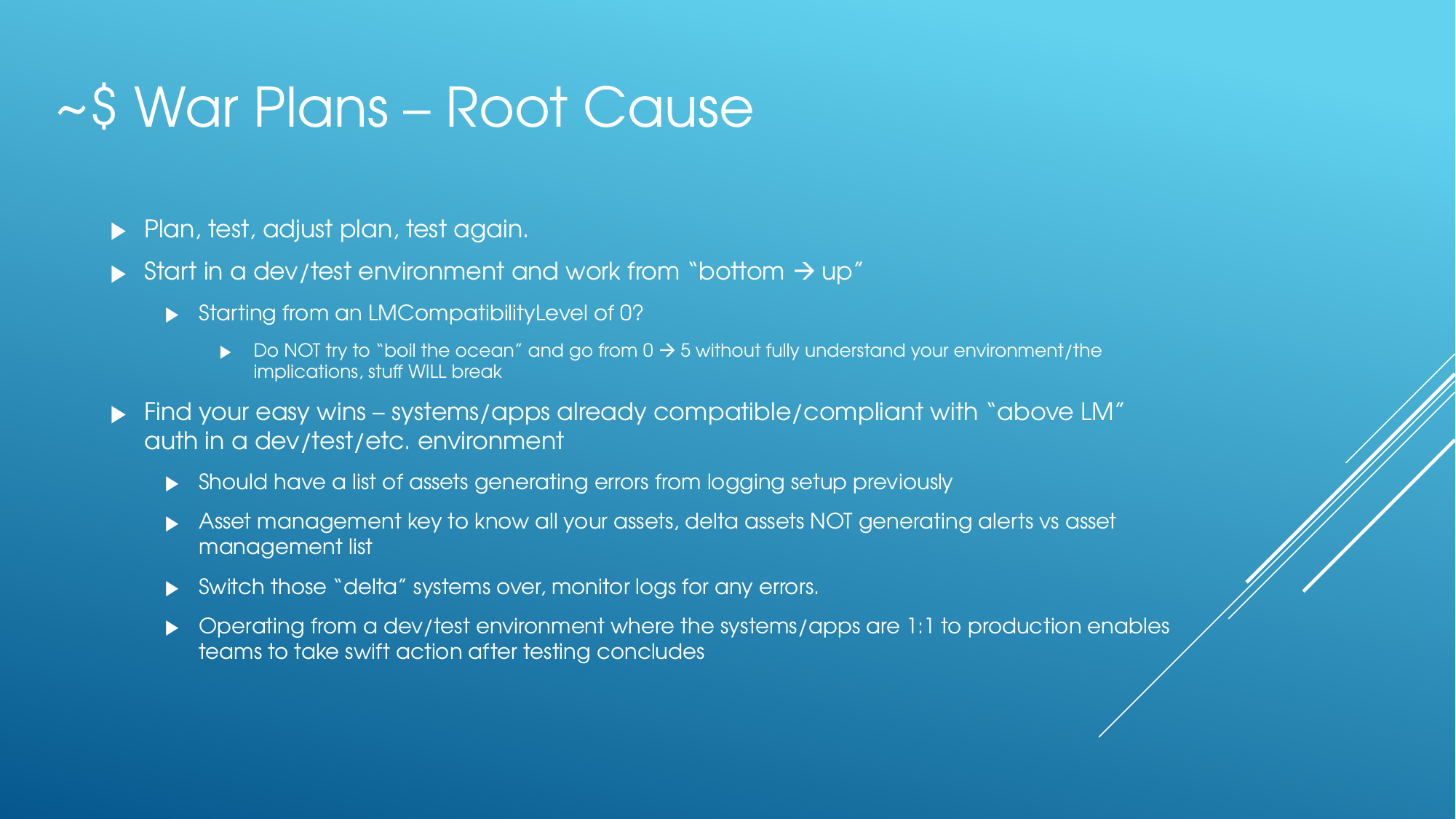

# ~$ War Plans – Root Cause
Plan, test, adjust plan, test again.
Start in a dev/test environment and work from “bottom 🡪 up”
Starting from an LMCompatibilityLevel of 0?
Do NOT try to “boil the ocean” and go from 0 🡪 5 without fully understand your environment/the implications, stuff WILL break
Find your easy wins – systems/apps already compatible/compliant with “above LM”  auth in a dev/test/etc. environment
Should have a list of assets generating errors from logging setup previously
Asset management key to know all your assets, delta assets NOT generating alerts vs asset management list
Switch those “delta” systems over, monitor logs for any errors.
Operating from a dev/test environment where the systems/apps are 1:1 to production enables teams to take swift action after testing concludes